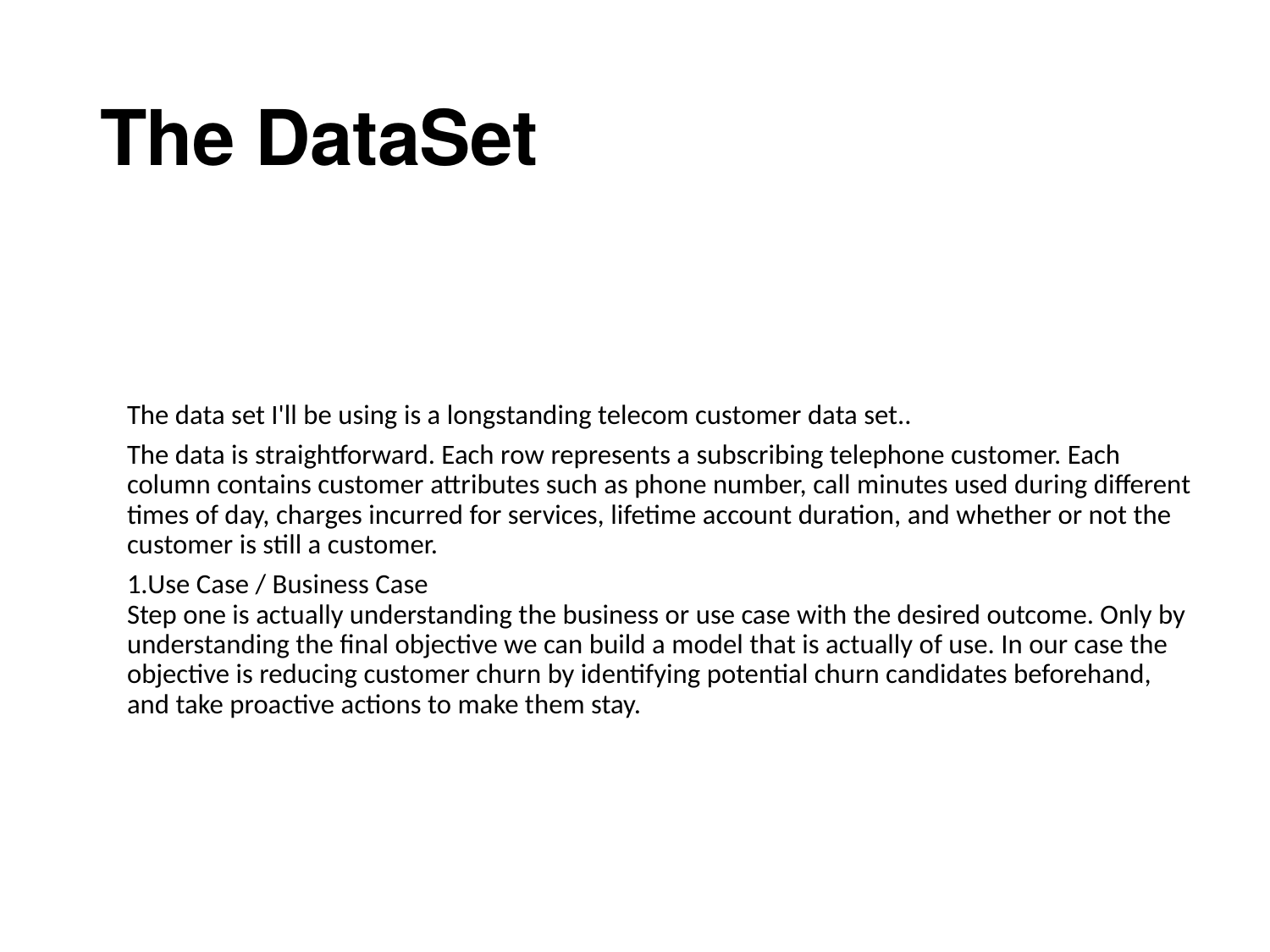

# The DataSet

The data set I'll be using is a longstanding telecom customer data set..
The data is straightforward. Each row represents a subscribing telephone customer. Each column contains customer attributes such as phone number, call minutes used during different times of day, charges incurred for services, lifetime account duration, and whether or not the customer is still a customer.
1.Use Case / Business Case
Step one is actually understanding the business or use case with the desired outcome. Only by understanding the final objective we can build a model that is actually of use. In our case the objective is reducing customer churn by identifying potential churn candidates beforehand, and take proactive actions to make them stay.